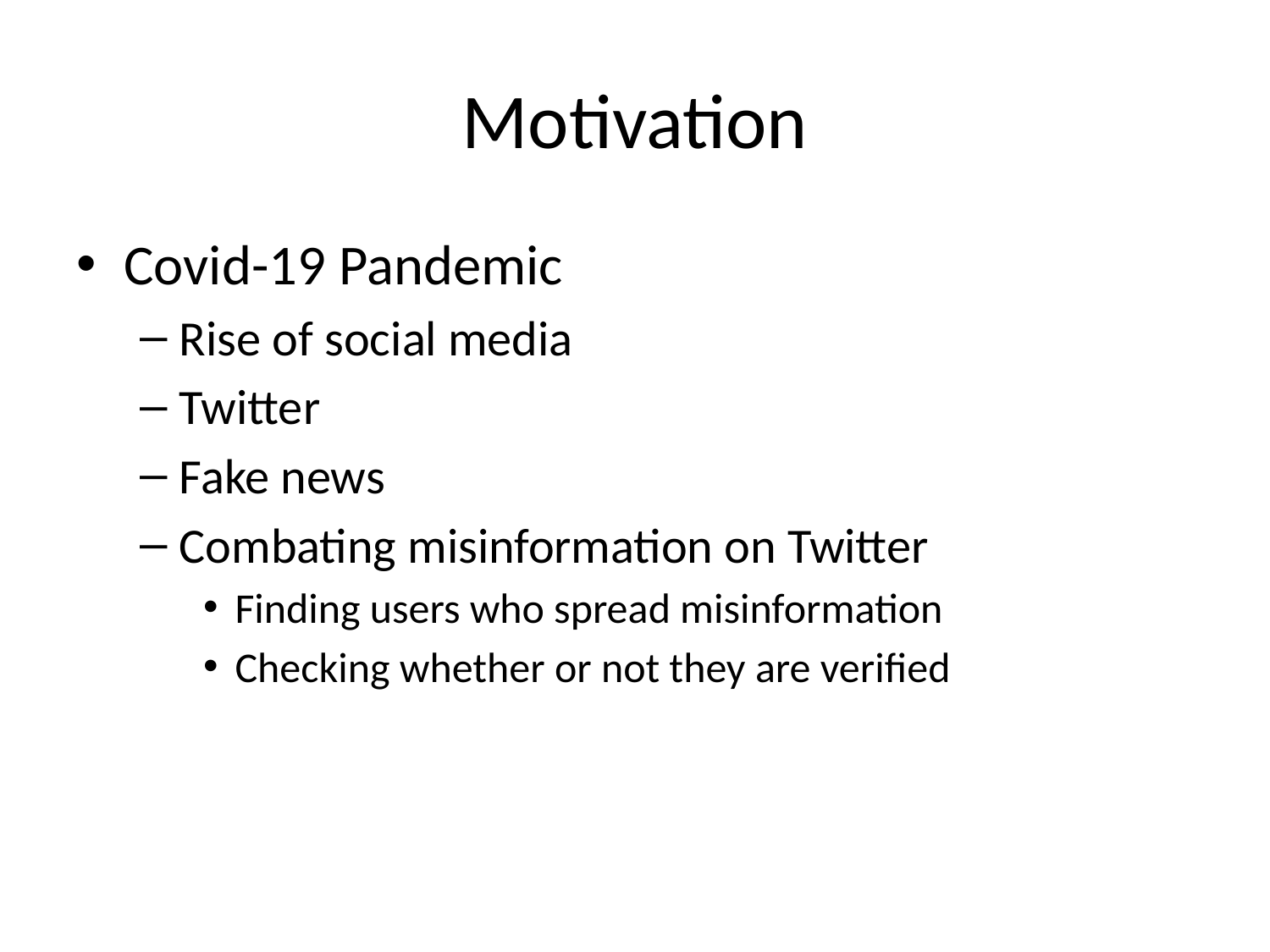

# Motivation
Covid-19 Pandemic
Rise of social media
Twitter
Fake news
Combating misinformation on Twitter
Finding users who spread misinformation
Checking whether or not they are verified